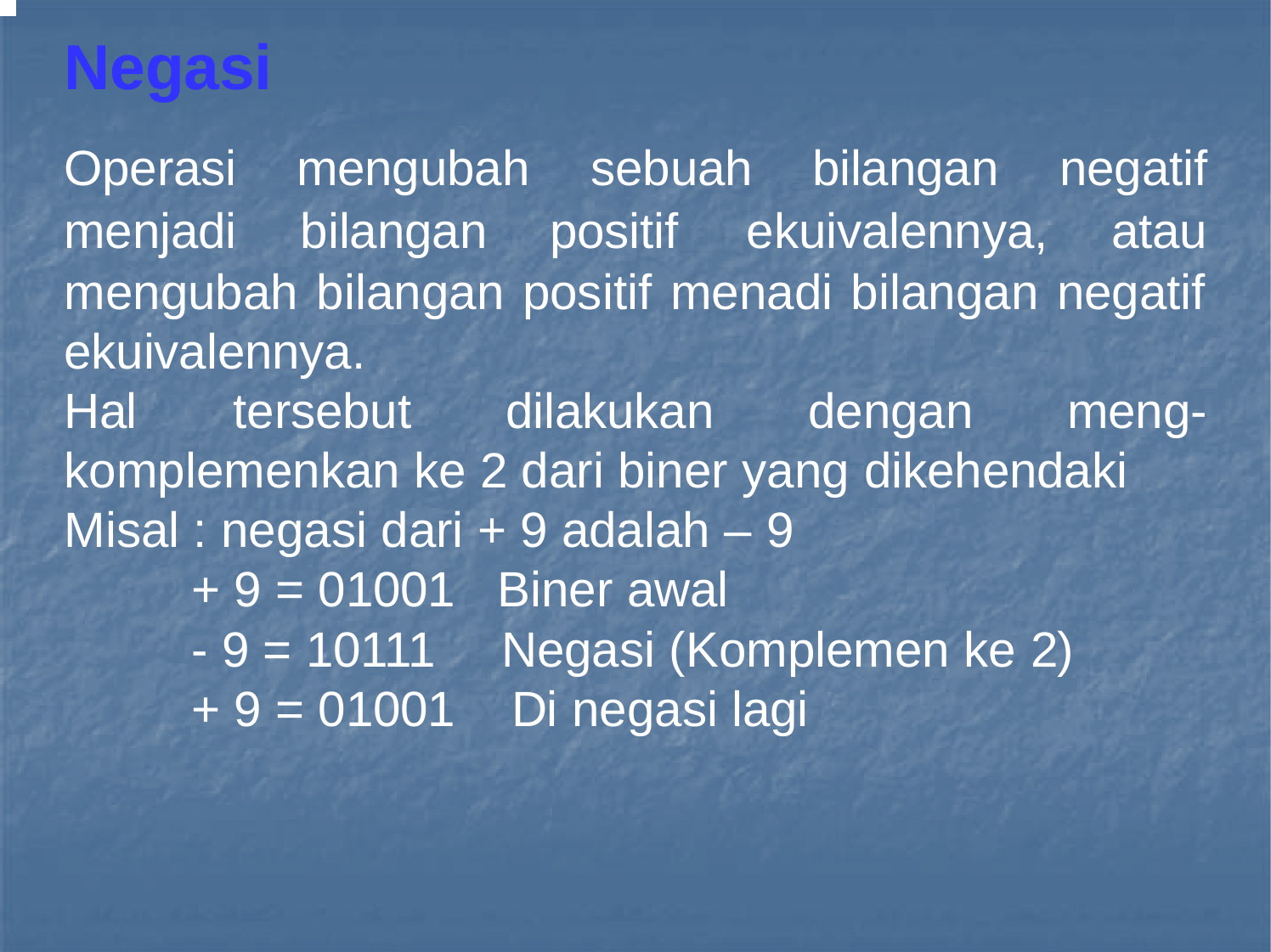

| Negasi |  |  |  |
| --- | --- | --- | --- |
| Operasi | mengubah | sebuah bilangan | negatif |
| menjadi | bilangan | positif ekuivalennya, | atau |
mengubah bilangan positif menadi bilangan negatif ekuivalennya.
Hal	tersebut	dilakukan	dengan	meng- komplemenkan ke 2 dari biner yang dikehendaki Misal : negasi dari + 9 adalah – 9
+ 9 = 01001
- 9 = 10111
+ 9 = 01001
Biner awal
Negasi (Komplemen ke 2) Di negasi lagi